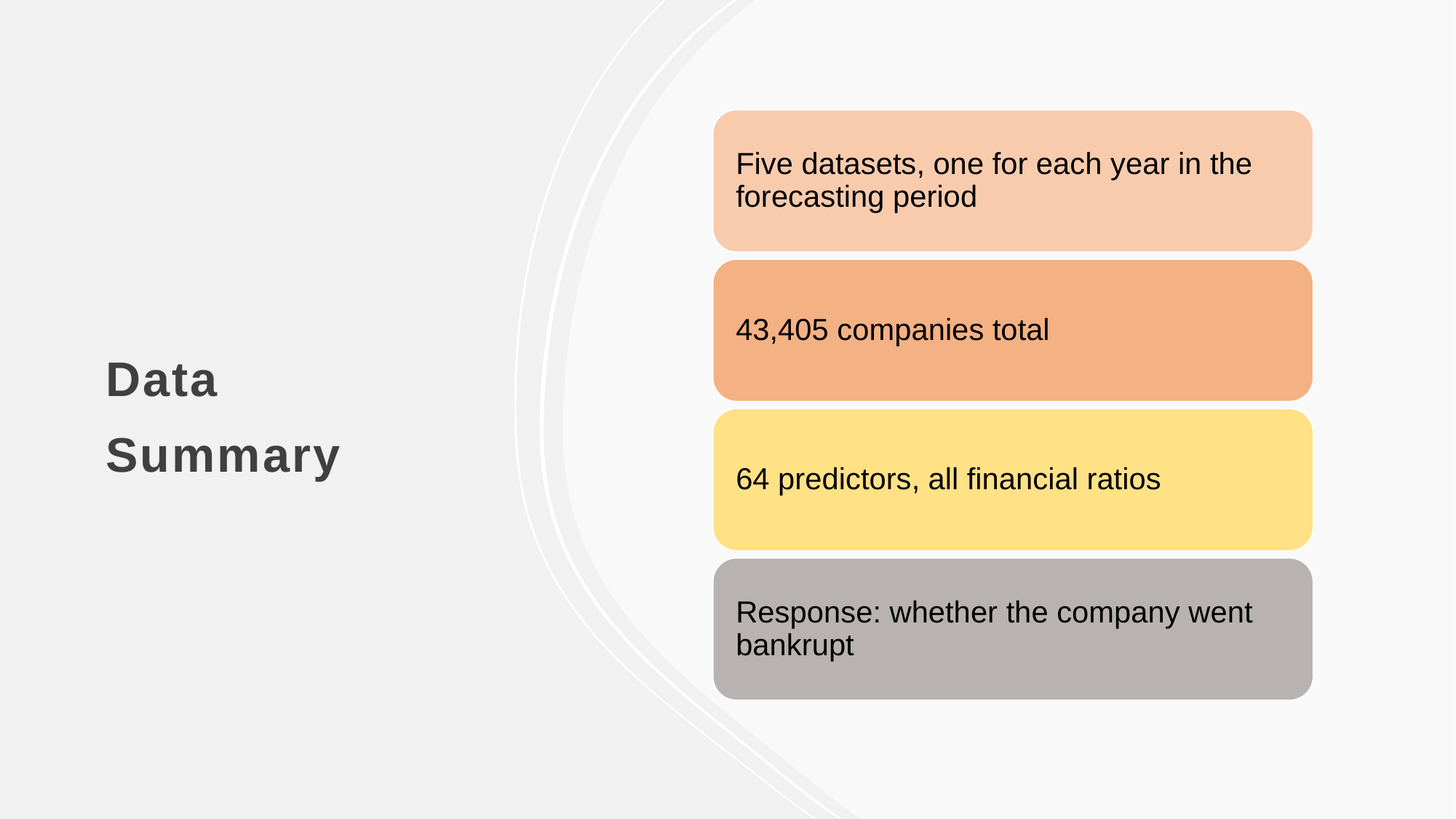

Five datasets, one for each year in the forecasting period
43,405 companies total
64 predictors, all financial ratios
Response: whether the company went bankrupt
# Data Summary